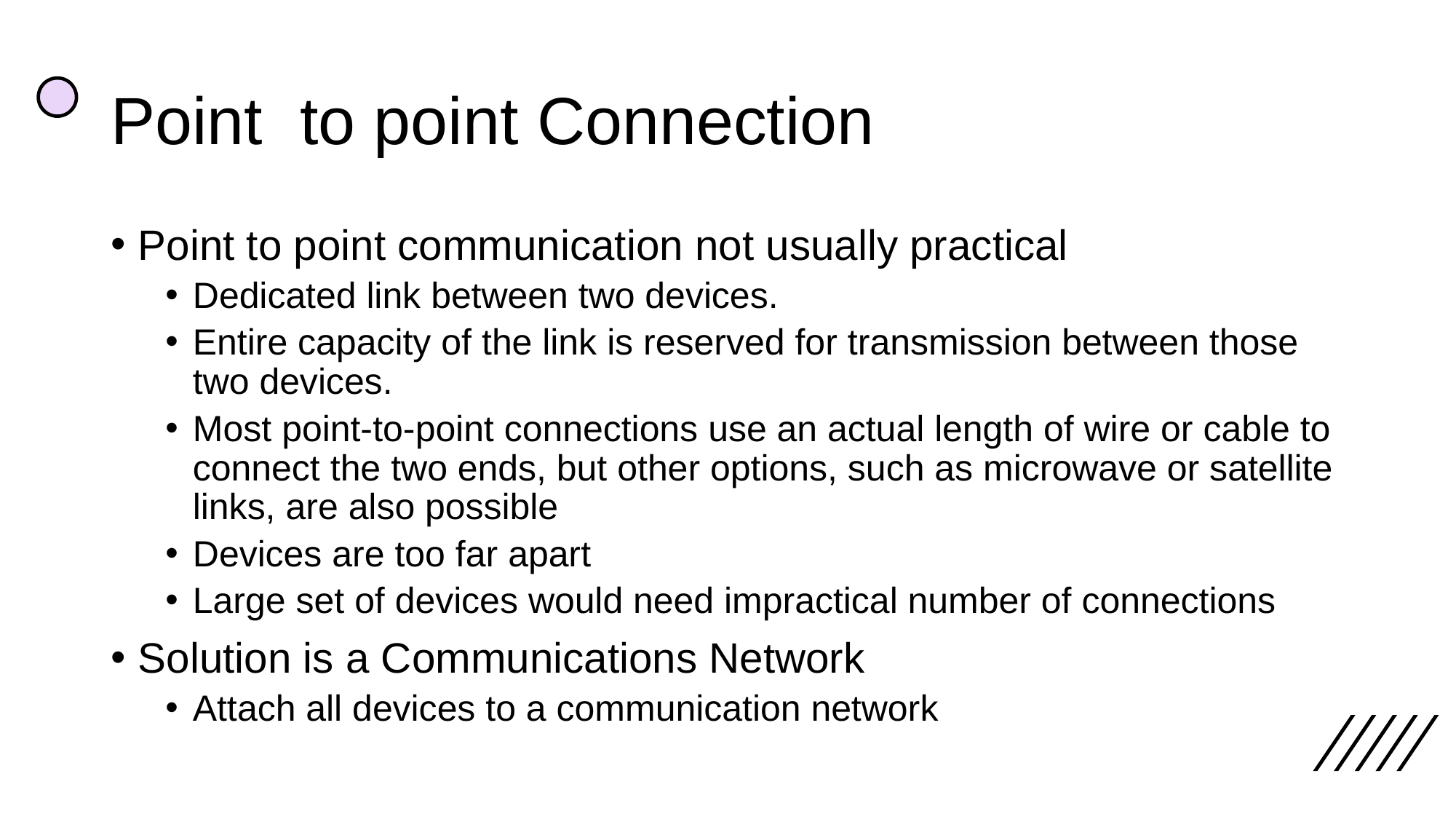

# Point  to point Connection
Point to point communication not usually practical
Dedicated link between two devices.
Entire capacity of the link is reserved for transmission between those two devices.
Most point-to-point connections use an actual length of wire or cable to connect the two ends, but other options, such as microwave or satellite links, are also possible
Devices are too far apart
Large set of devices would need impractical number of connections
Solution is a Communications Network
Attach all devices to a communication network